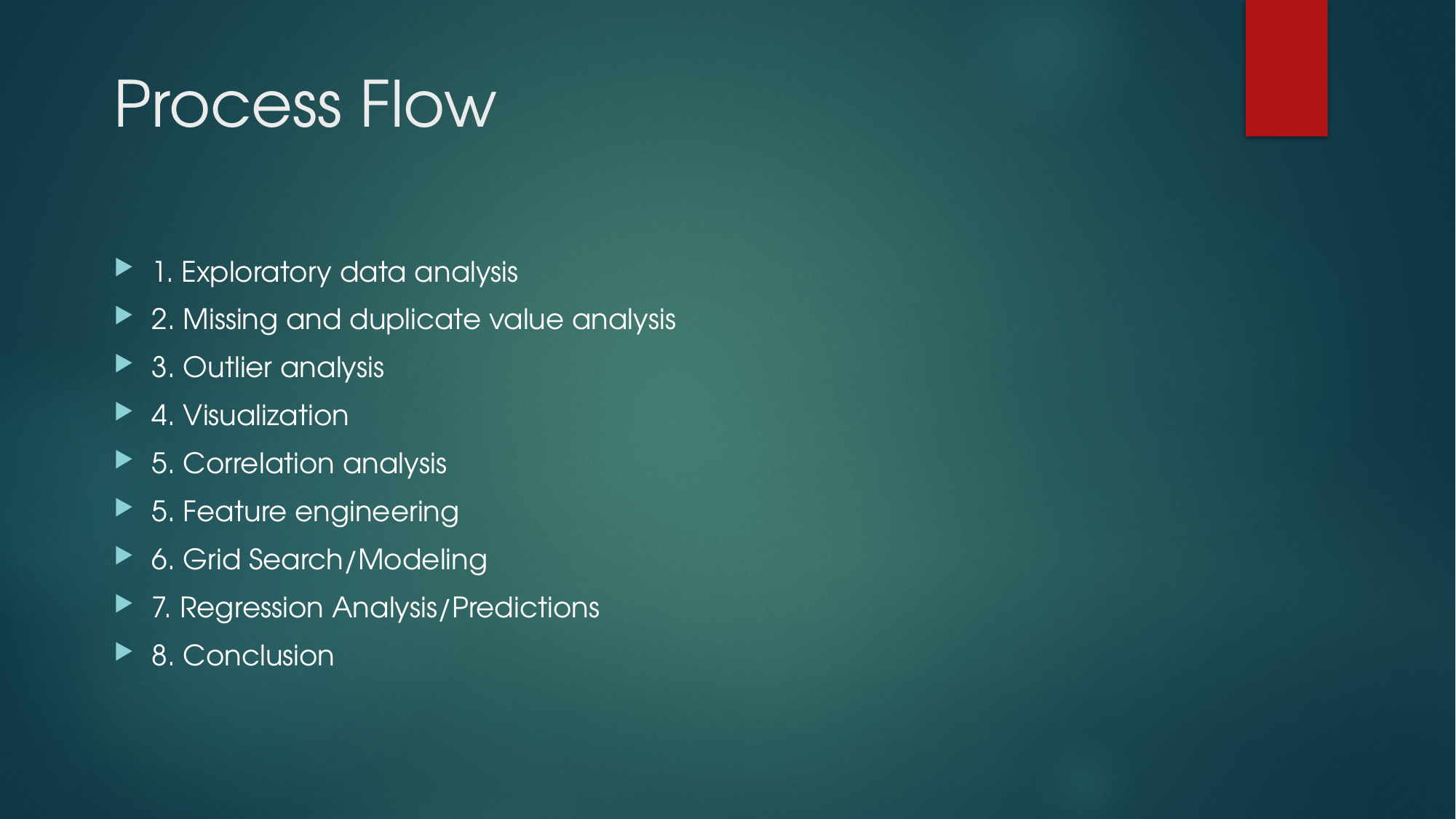

# Process Flow
1. Exploratory data analysis
2. Missing and duplicate value analysis
3. Outlier analysis
4. Visualization
5. Correlation analysis
5. Feature engineering
6. Grid Search/Modeling
7. Regression Analysis/Predictions
8. Conclusion